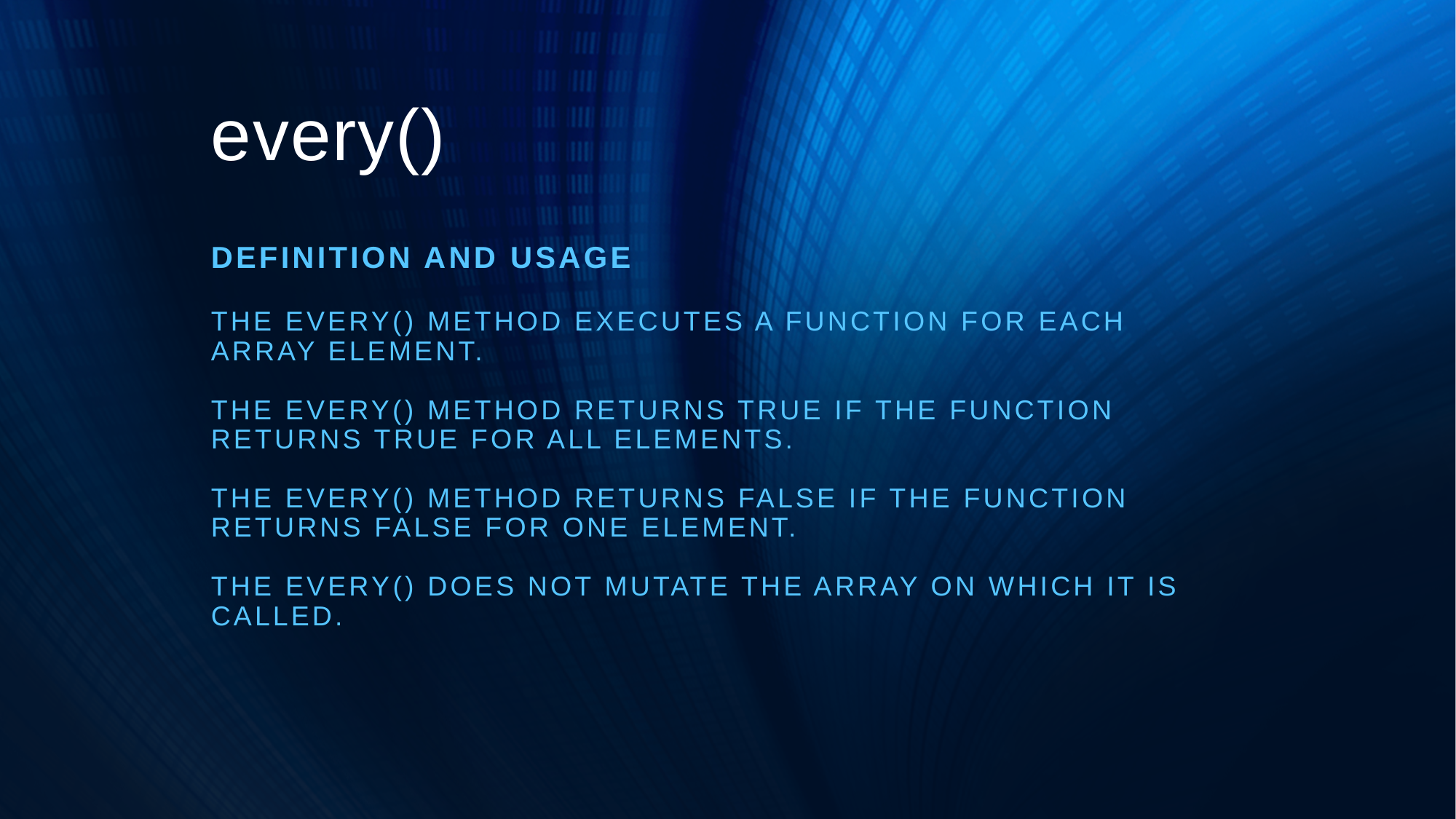

# every()
Definition and Usage

The every() method executes a function for each array element.

The every() method returns true if the function returns true for all elements.

The every() method returns false if the function returns false for one element.

the every() does not mutate the array on which it is called.